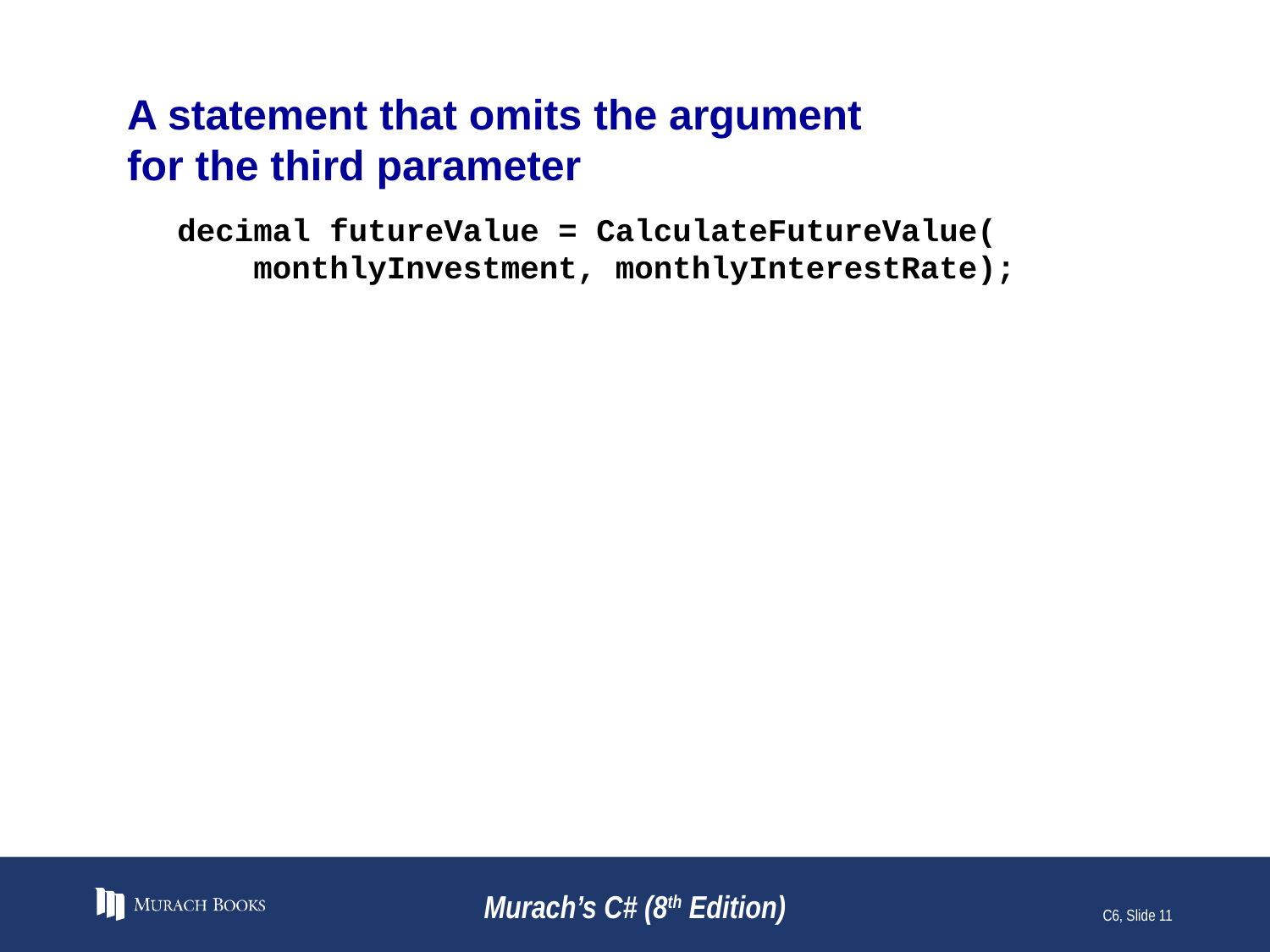

# A statement that omits the argument for the third parameter
decimal futureValue = CalculateFutureValue(
    monthlyInvestment, monthlyInterestRate);

Murach’s C# (8th Edition)

C6, Slide 11